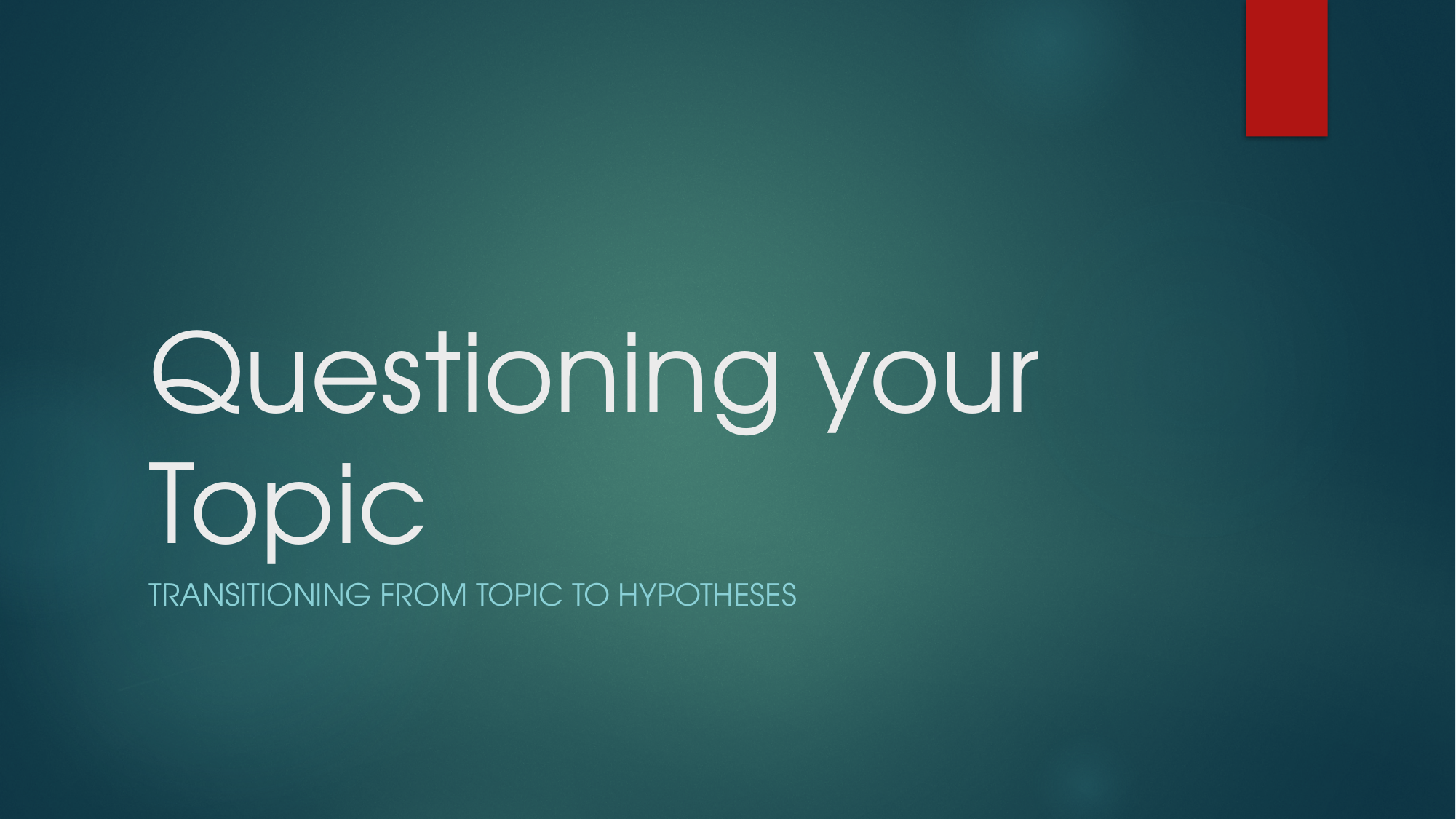

# Questioning your Topic
Transitioning from topic to hypotheses